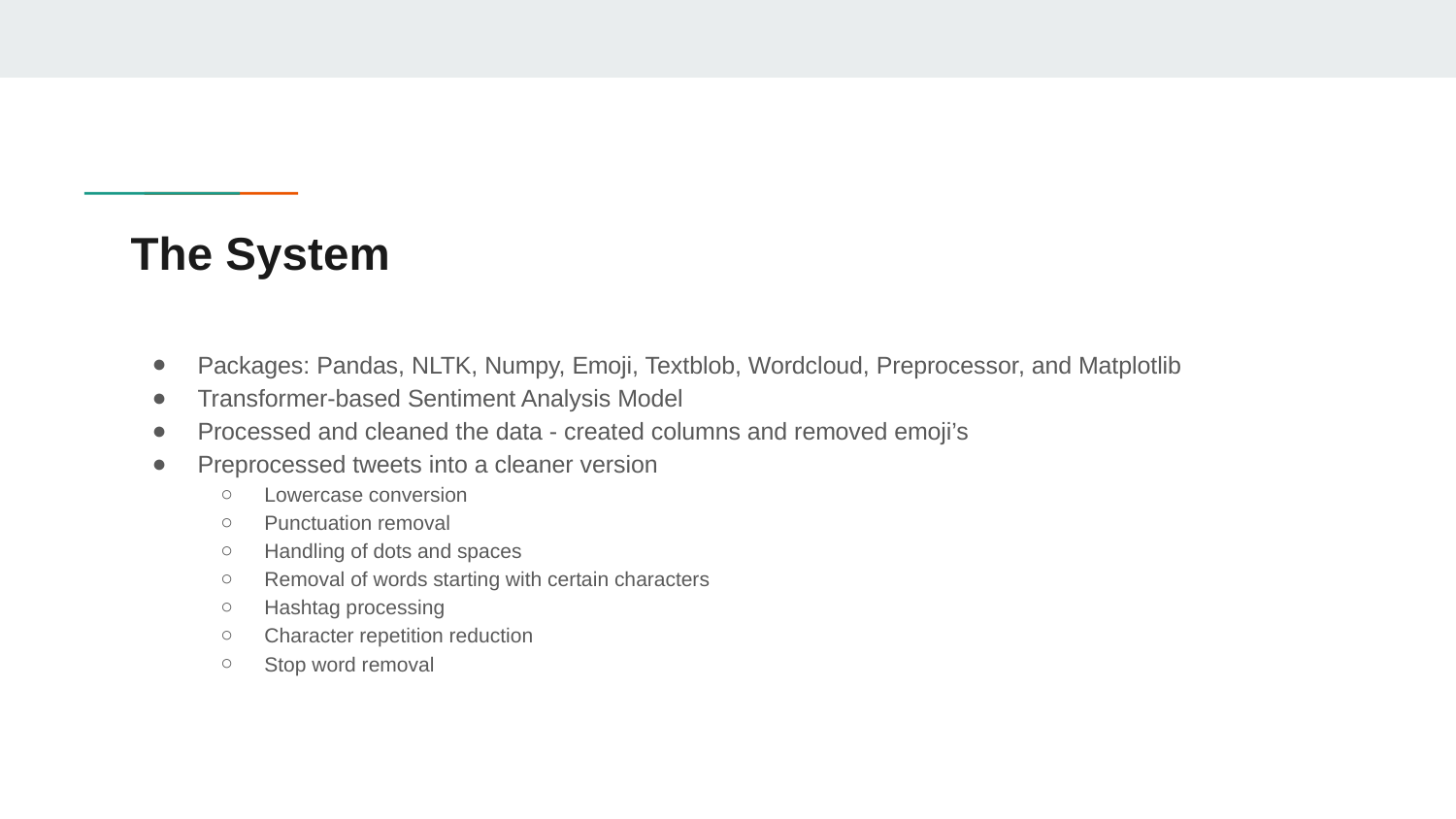

# The System
Packages: Pandas, NLTK, Numpy, Emoji, Textblob, Wordcloud, Preprocessor, and Matplotlib
Transformer-based Sentiment Analysis Model
Processed and cleaned the data - created columns and removed emoji’s
Preprocessed tweets into a cleaner version
Lowercase conversion
Punctuation removal
Handling of dots and spaces
Removal of words starting with certain characters
Hashtag processing
Character repetition reduction
Stop word removal